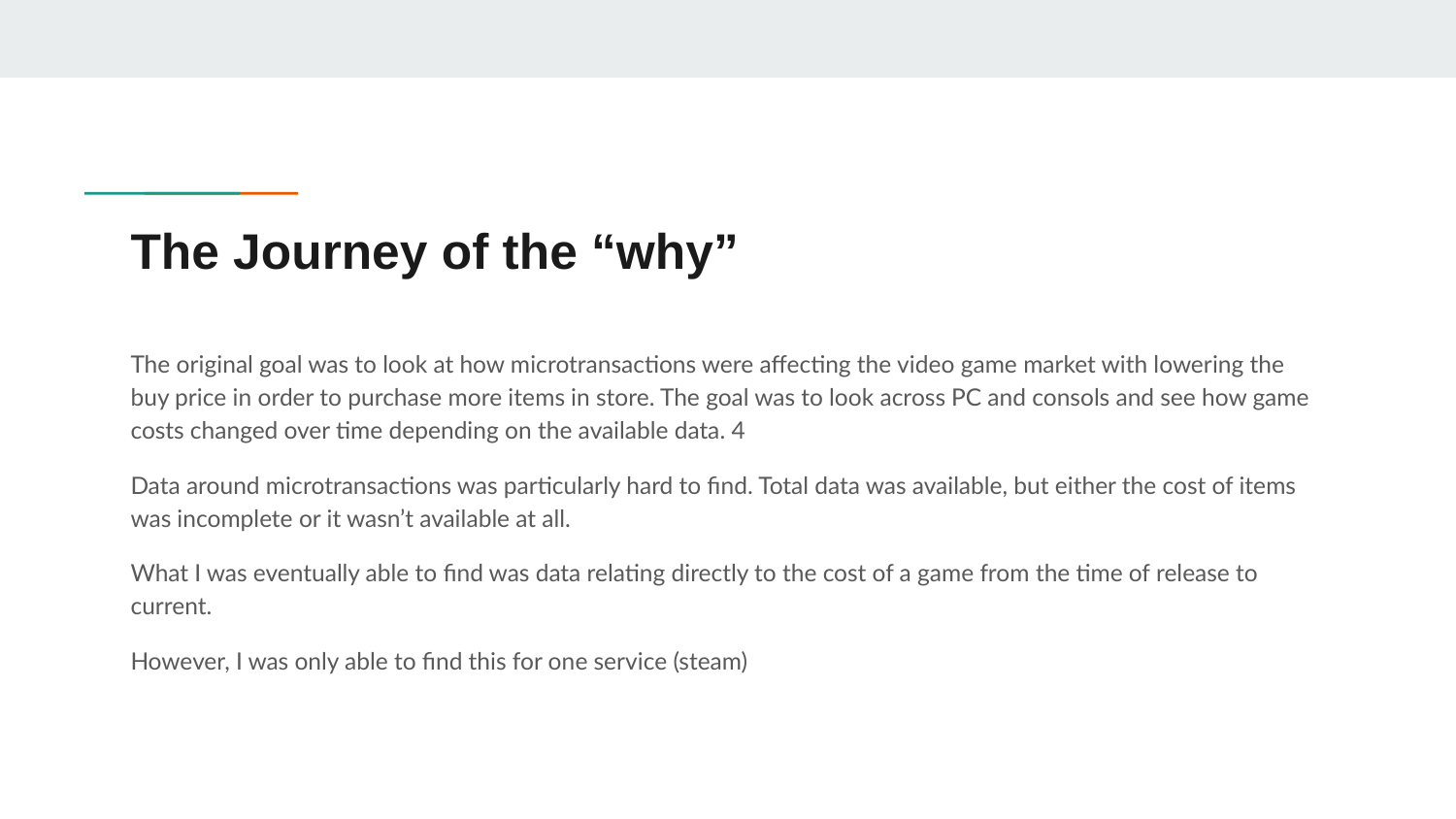

# The Journey of the “why”
The original goal was to look at how microtransactions were affecting the video game market with lowering the buy price in order to purchase more items in store. The goal was to look across PC and consols and see how game costs changed over time depending on the available data. 4
Data around microtransactions was particularly hard to find. Total data was available, but either the cost of items was incomplete or it wasn’t available at all.
What I was eventually able to find was data relating directly to the cost of a game from the time of release to current.
However, I was only able to find this for one service (steam)